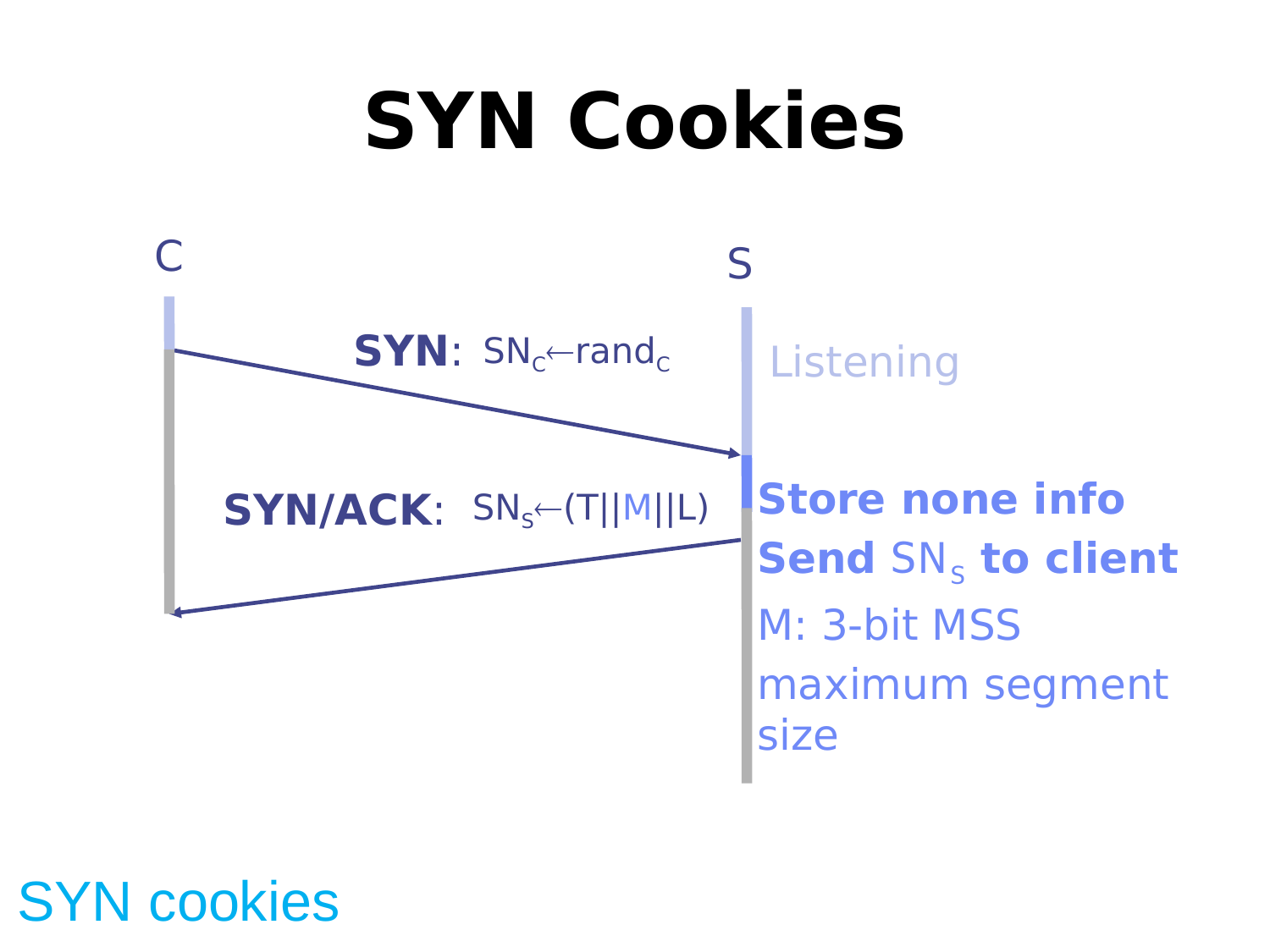

# SYN Cookies
C
S

SYN:
SNC←randC
Listening

Store none info
Send SNS to client
M: 3-bit MSS
maximum segment size
SYN/ACK:
SNS←(T||M||L)

SYN cookies